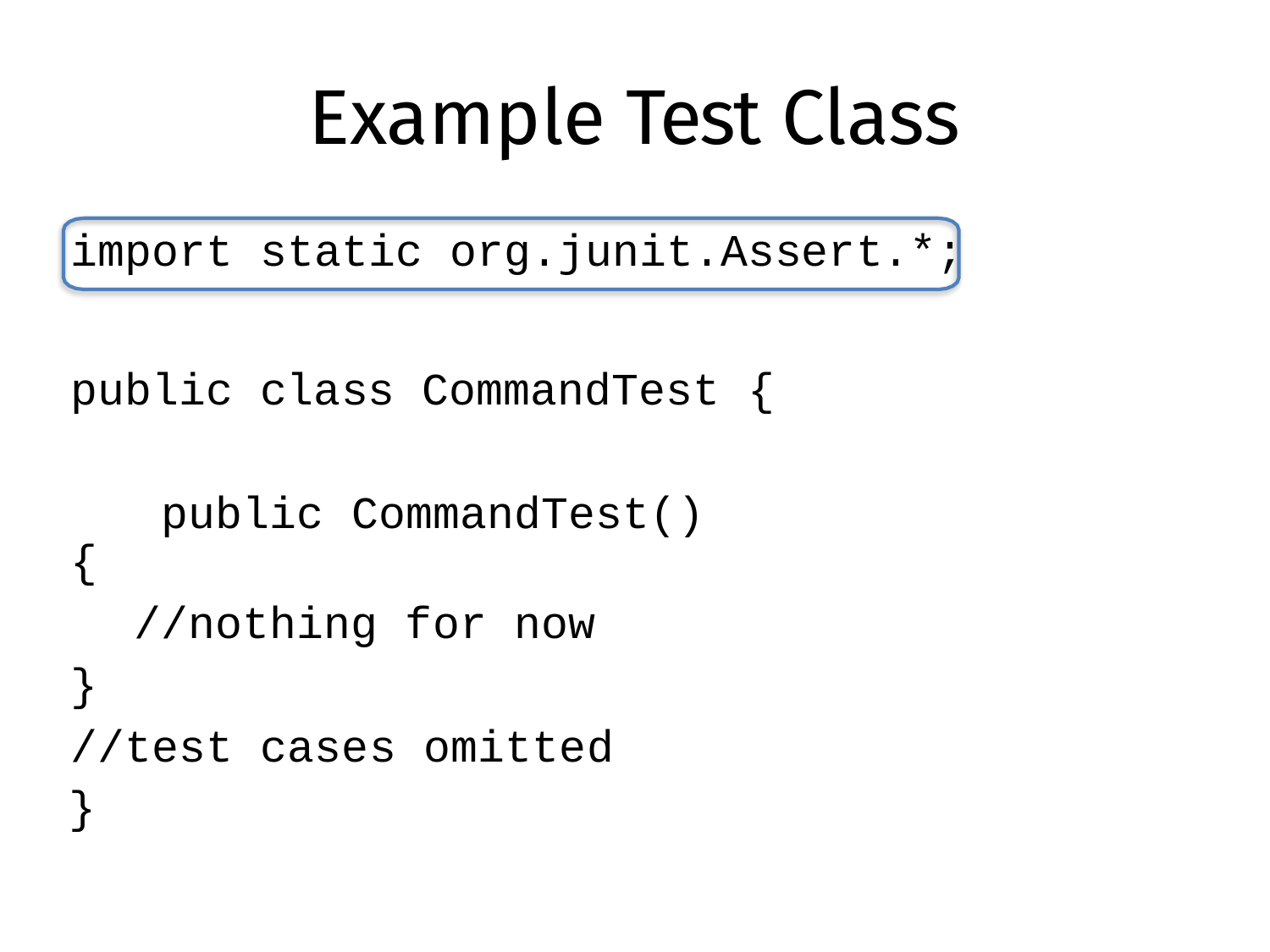

# Example Test Class

import static org.junit.Assert.*;
public class CommandTest {  public CommandTest()
{
//nothing for now
}
//test cases omitted
}